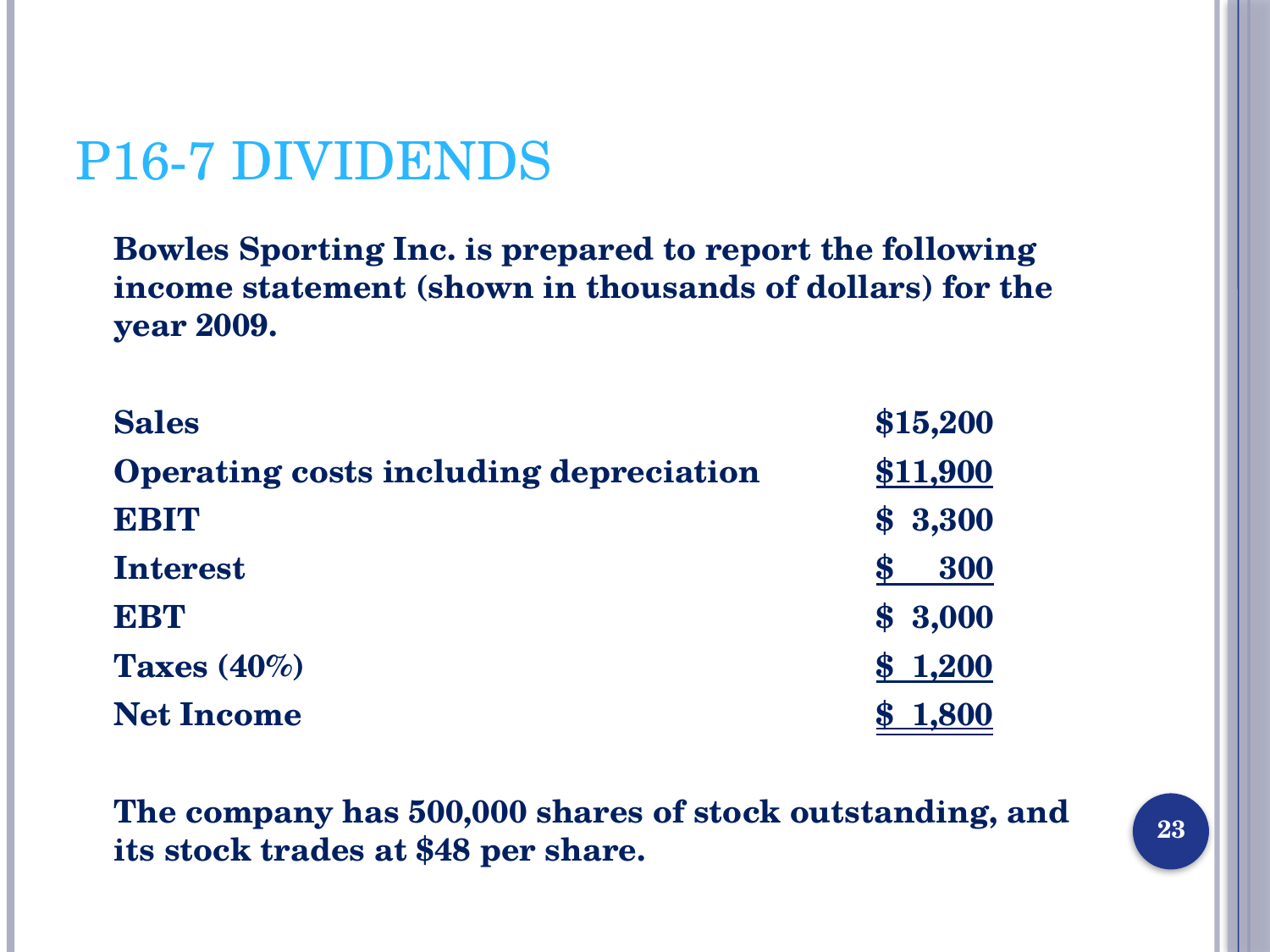

# P16-7 Dividends
	Bowles Sporting Inc. is prepared to report the following income statement (shown in thousands of dollars) for the year 2009.

	Sales						$15,200
	Operating costs including depreciation	$11,900
	EBIT						$  3,300
	Interest					$     300
	EBT						$  3,000
	Taxes (40%)					$  1,200
	Net Income					$  1,800

	The company has 500,000 shares of stock outstanding, and its stock trades at $48 per share.

23